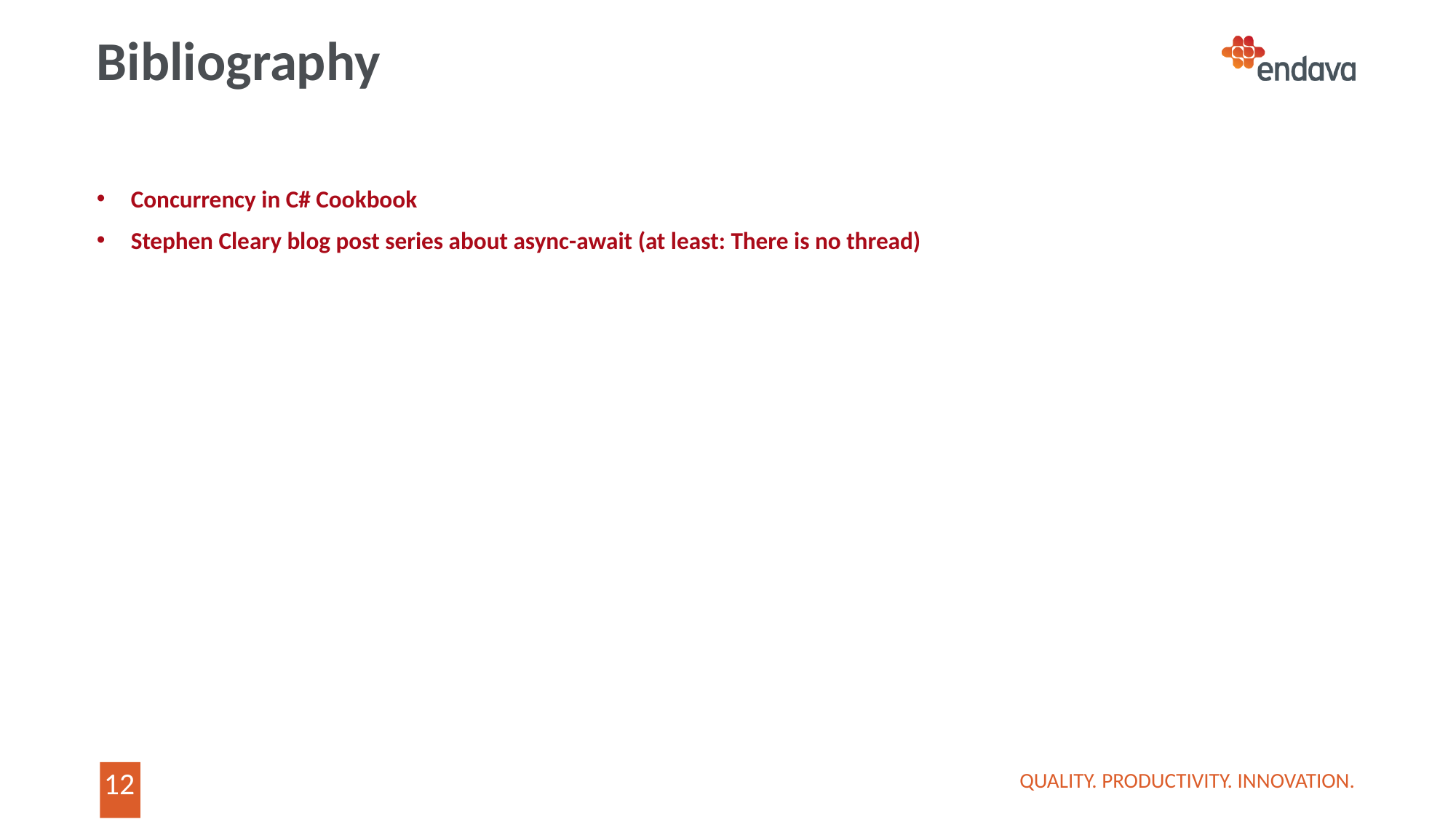

# Bibliography
Concurrency in C# Cookbook
Stephen Cleary blog post series about async-await (at least: There is no thread)

QUALITY. PRODUCTIVITY. INNOVATION.